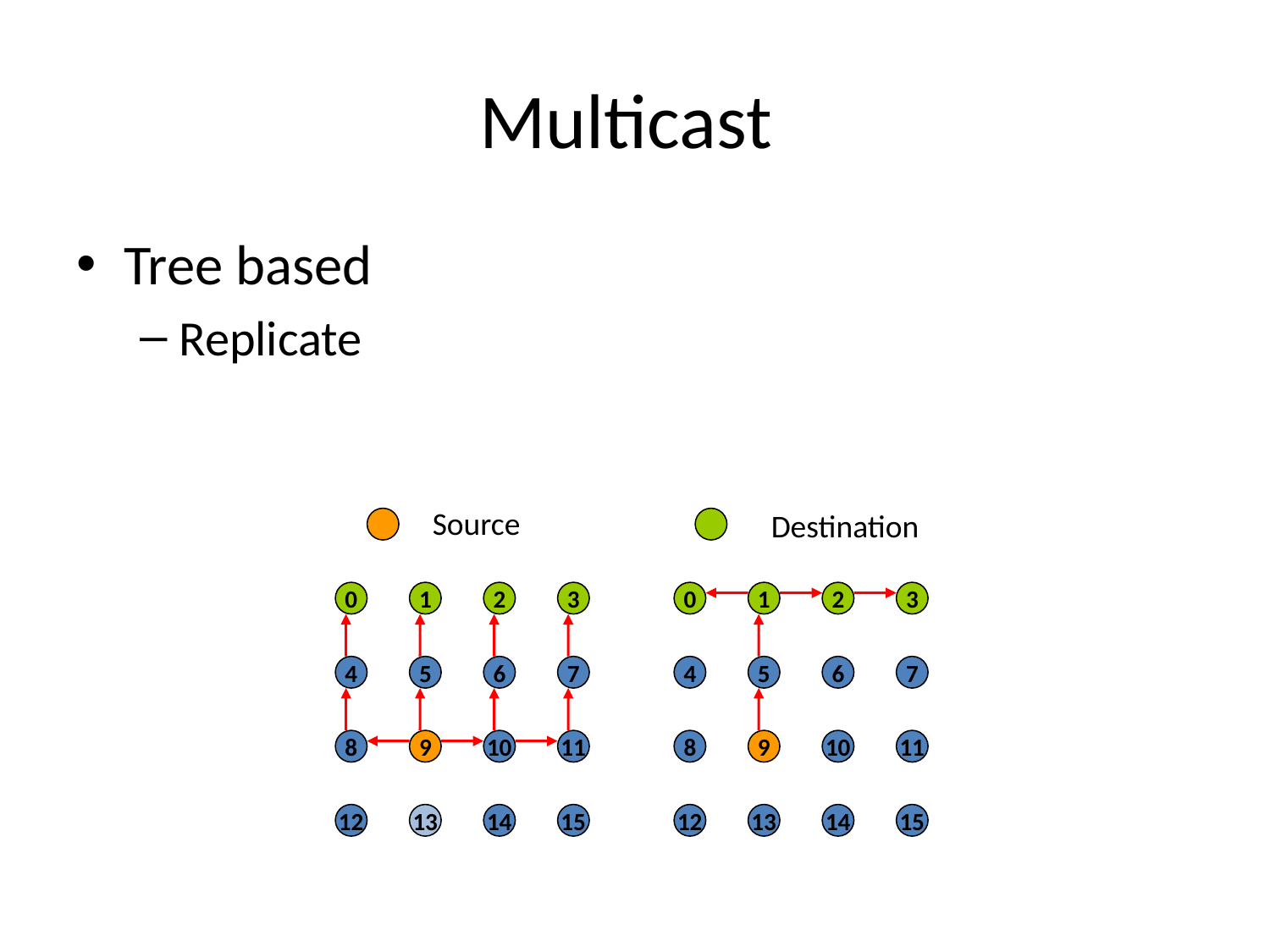

# Multicast
Tree based
Replicate
Source
Destination

0
1
2
3
0
1
2
3

4
5
6
7
4
5
6
7

8
9
10
11
8
9
10
11

12
13
14
15
12
13
14
15